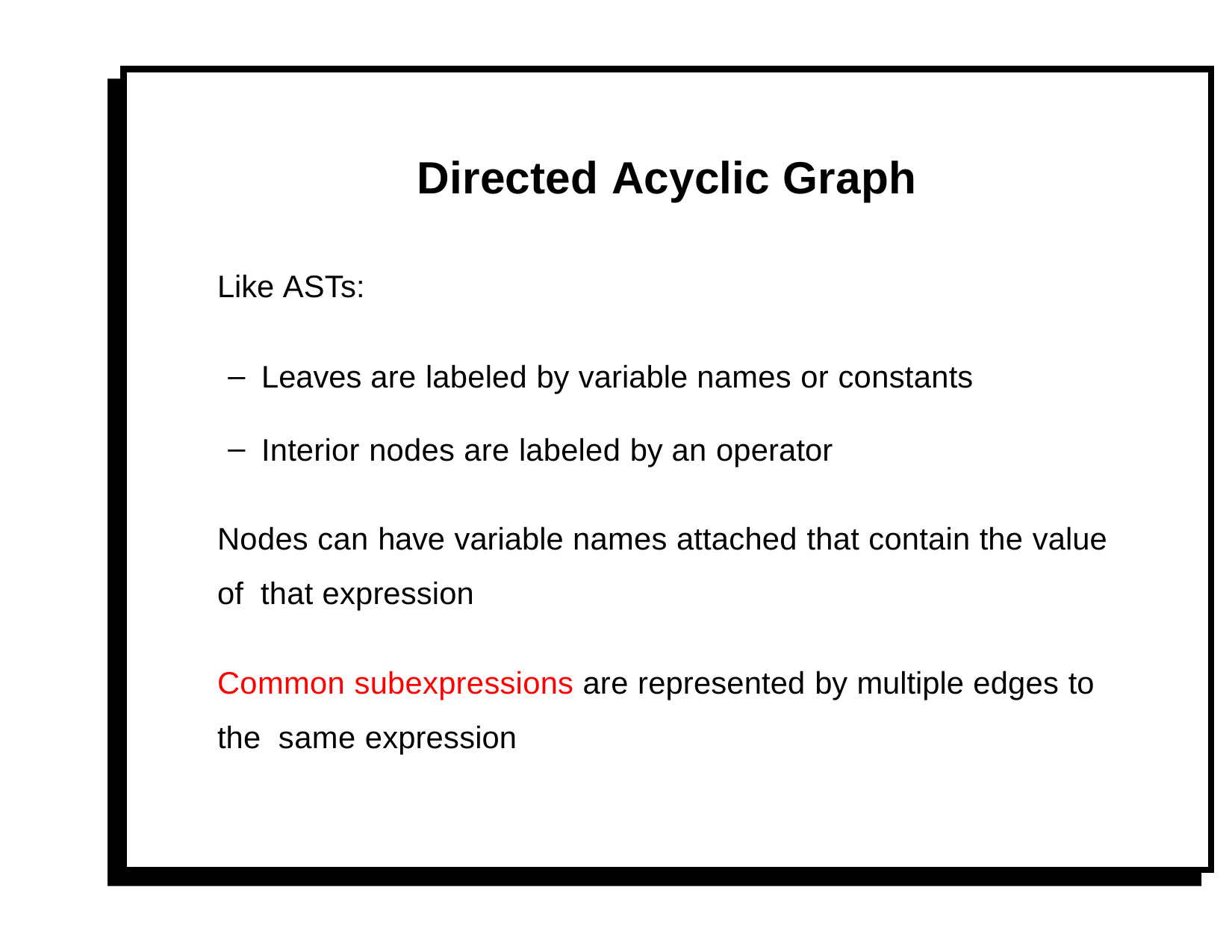

# Directed Acyclic Graph
Like ASTs:

Leaves are labeled by variable names or constants

Interior nodes are labeled by an operator

Nodes can have variable names attached that contain the value of  that expression

Common subexpressions are represented by multiple edges to the  same expression